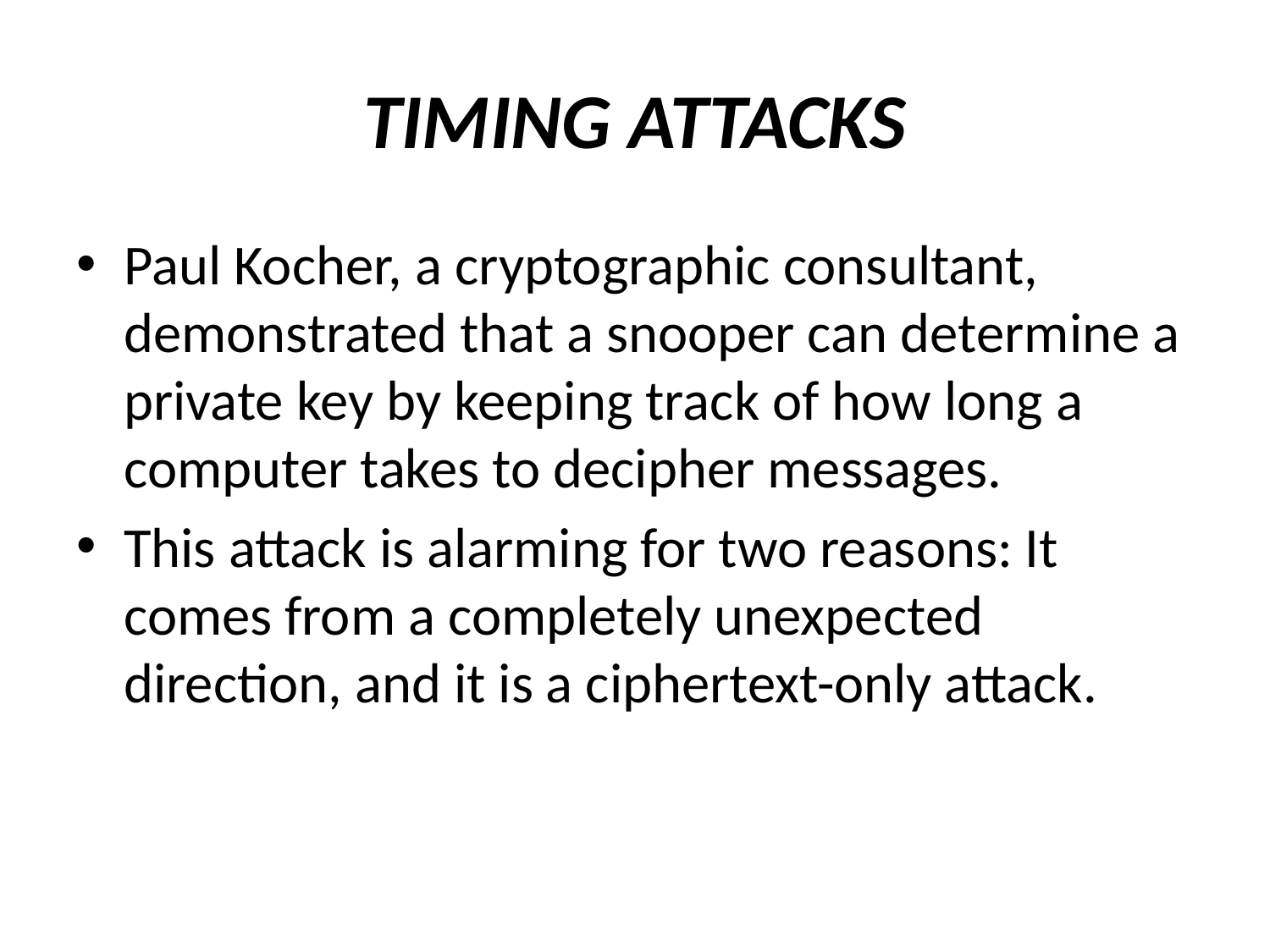

# TIMING ATTACKS
Paul Kocher, a cryptographic consultant, demonstrated that a snooper can determine a private key by keeping track of how long a computer takes to decipher messages.
This attack is alarming for two reasons: It comes from a completely unexpected direction, and it is a ciphertext-only attack.